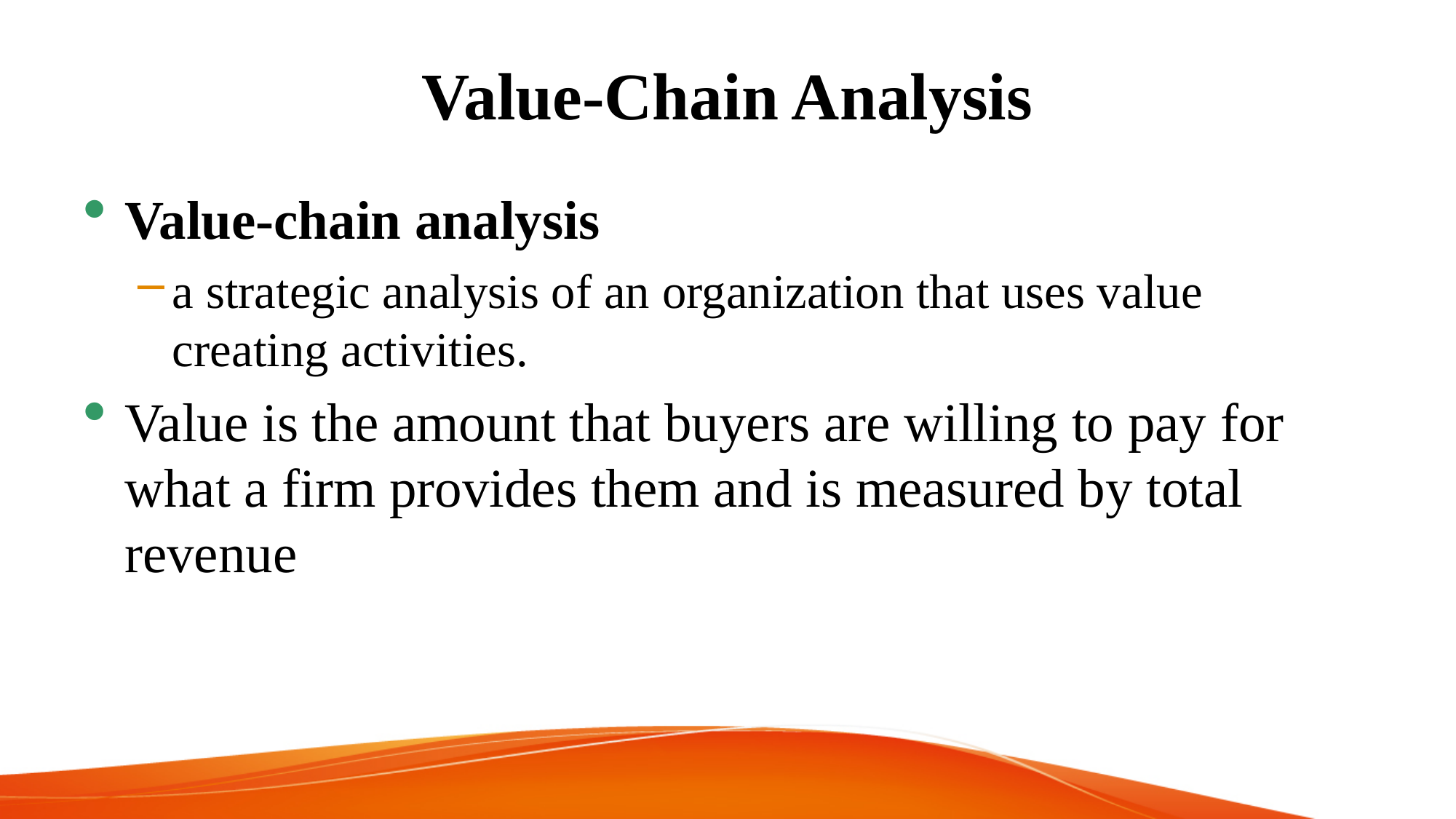

# Value-Chain Analysis
Value-chain analysis
a strategic analysis of an organization that uses value creating activities.
Value is the amount that buyers are willing to pay for what a firm provides them and is measured by total revenue